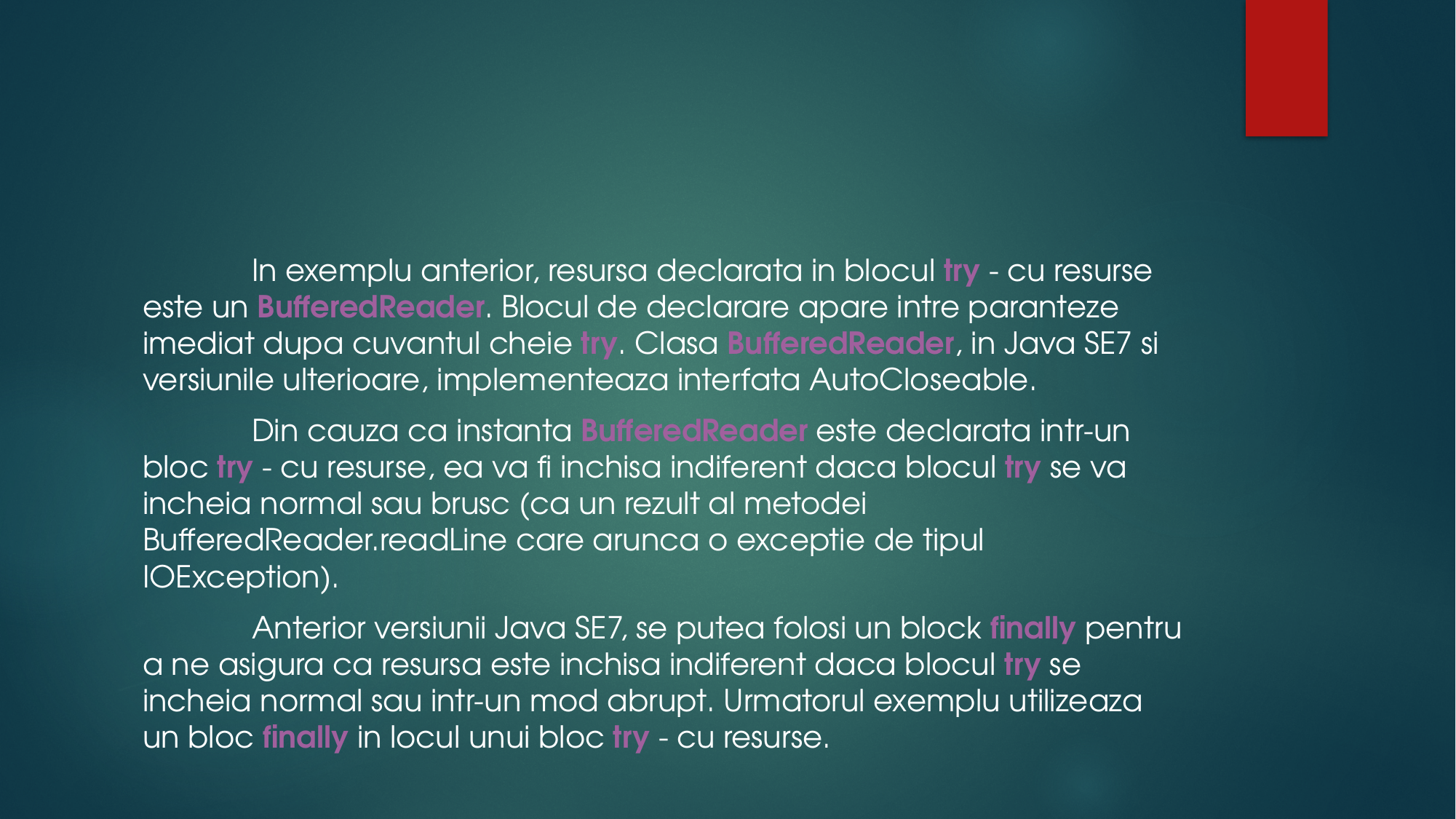

#
	In exemplu anterior, resursa declarata in blocul try - cu resurse este un BufferedReader. Blocul de declarare apare intre paranteze imediat dupa cuvantul cheie try. Clasa BufferedReader, in Java SE7 si versiunile ulterioare, implementeaza interfata AutoCloseable.
	Din cauza ca instanta BufferedReader este declarata intr-un bloc try - cu resurse, ea va fi inchisa indiferent daca blocul try se va incheia normal sau brusc (ca un rezult al metodei BufferedReader.readLine care arunca o exceptie de tipul IOException).
	Anterior versiunii Java SE7, se putea folosi un block finally pentru a ne asigura ca resursa este inchisa indiferent daca blocul try se incheia normal sau intr-un mod abrupt. Urmatorul exemplu utilizeaza un bloc finally in locul unui bloc try - cu resurse.